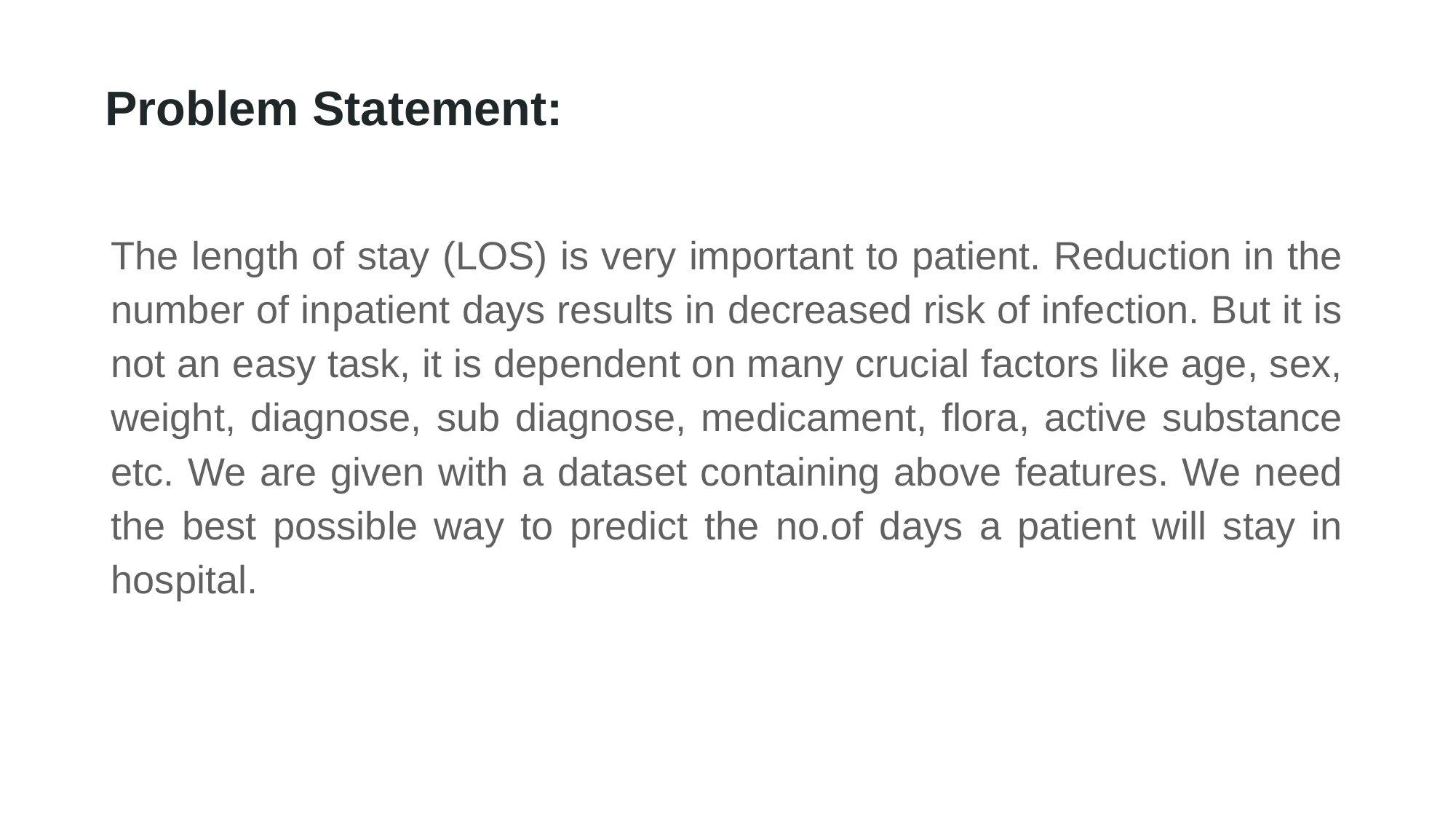

Problem Statement:
The length of stay (LOS) is very important to patient. Reduction in the number of inpatient days results in decreased risk of infection. But it is not an easy task, it is dependent on many crucial factors like age, sex, weight, diagnose, sub diagnose, medicament, flora, active substance etc. We are given with a dataset containing above features. We need the best possible way to predict the no.of days a patient will stay in hospital.